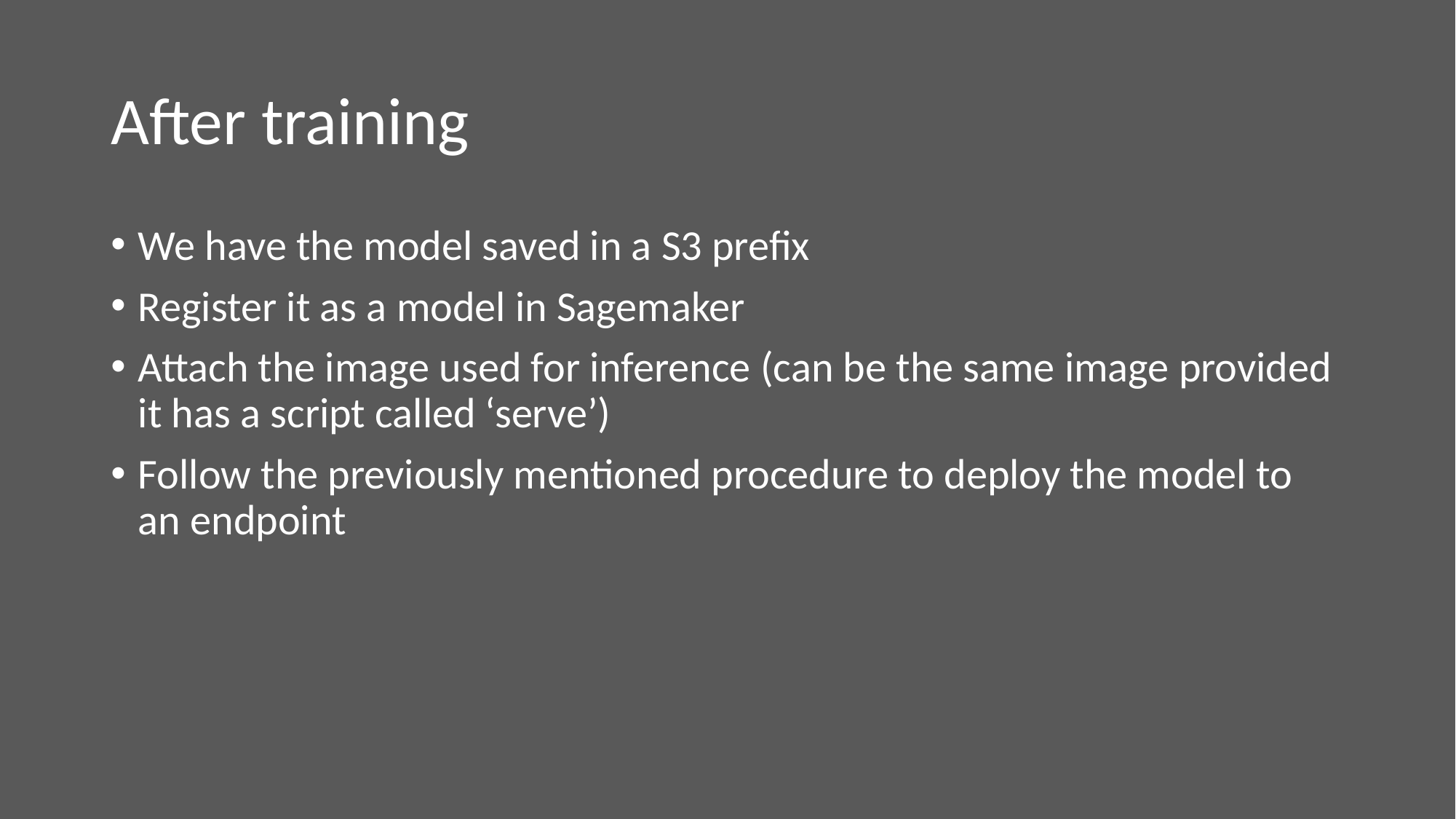

# After training
We have the model saved in a S3 prefix
Register it as a model in Sagemaker
Attach the image used for inference (can be the same image provided it has a script called ‘serve’)
Follow the previously mentioned procedure to deploy the model to an endpoint